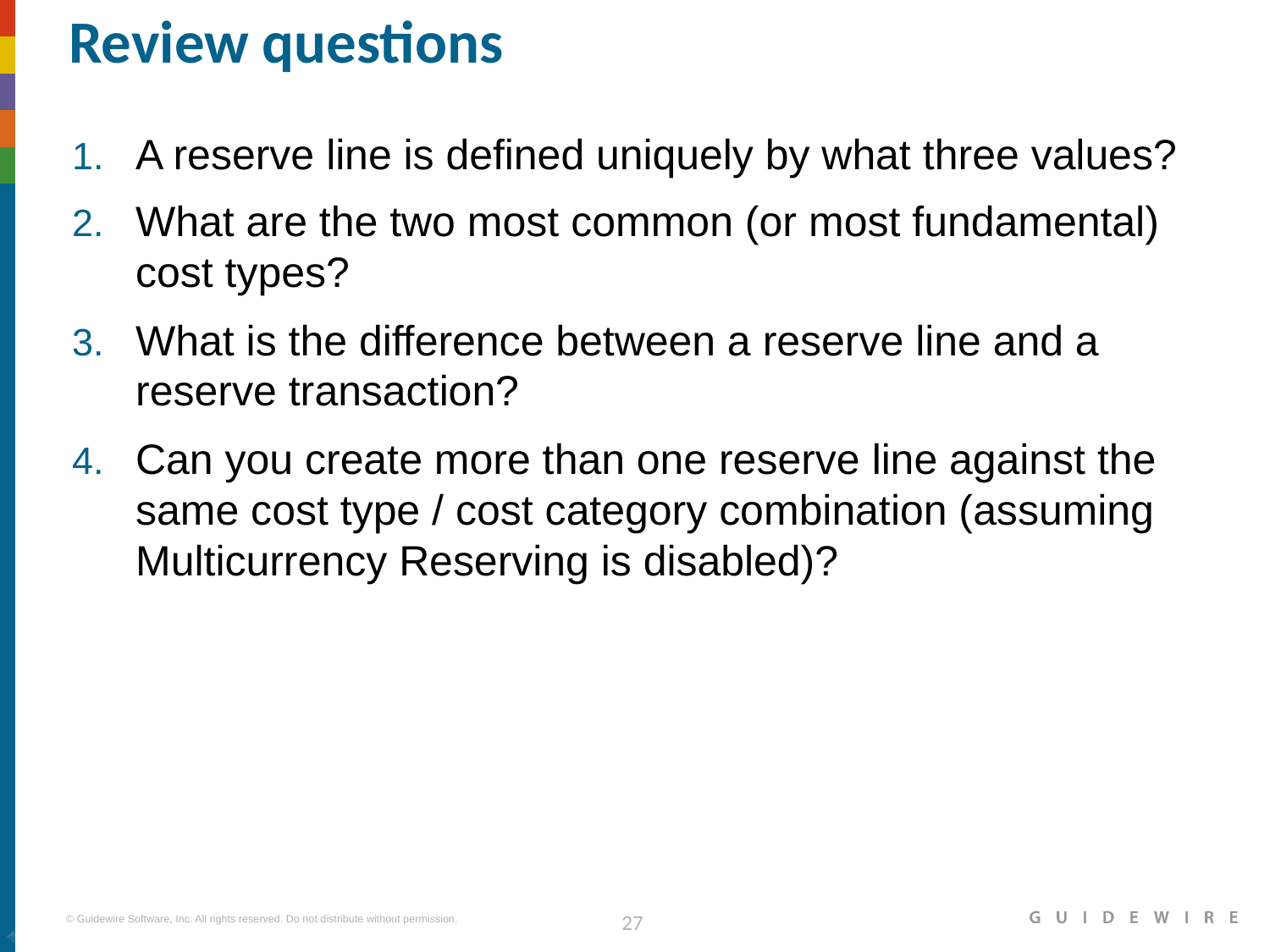

# Review questions
A reserve line is defined uniquely by what three values?
What are the two most common (or most fundamental) cost types?
What is the difference between a reserve line and a reserve transaction?
Can you create more than one reserve line against the same cost type / cost category combination (assuming Multicurrency Reserving is disabled)?
|EOS~027|